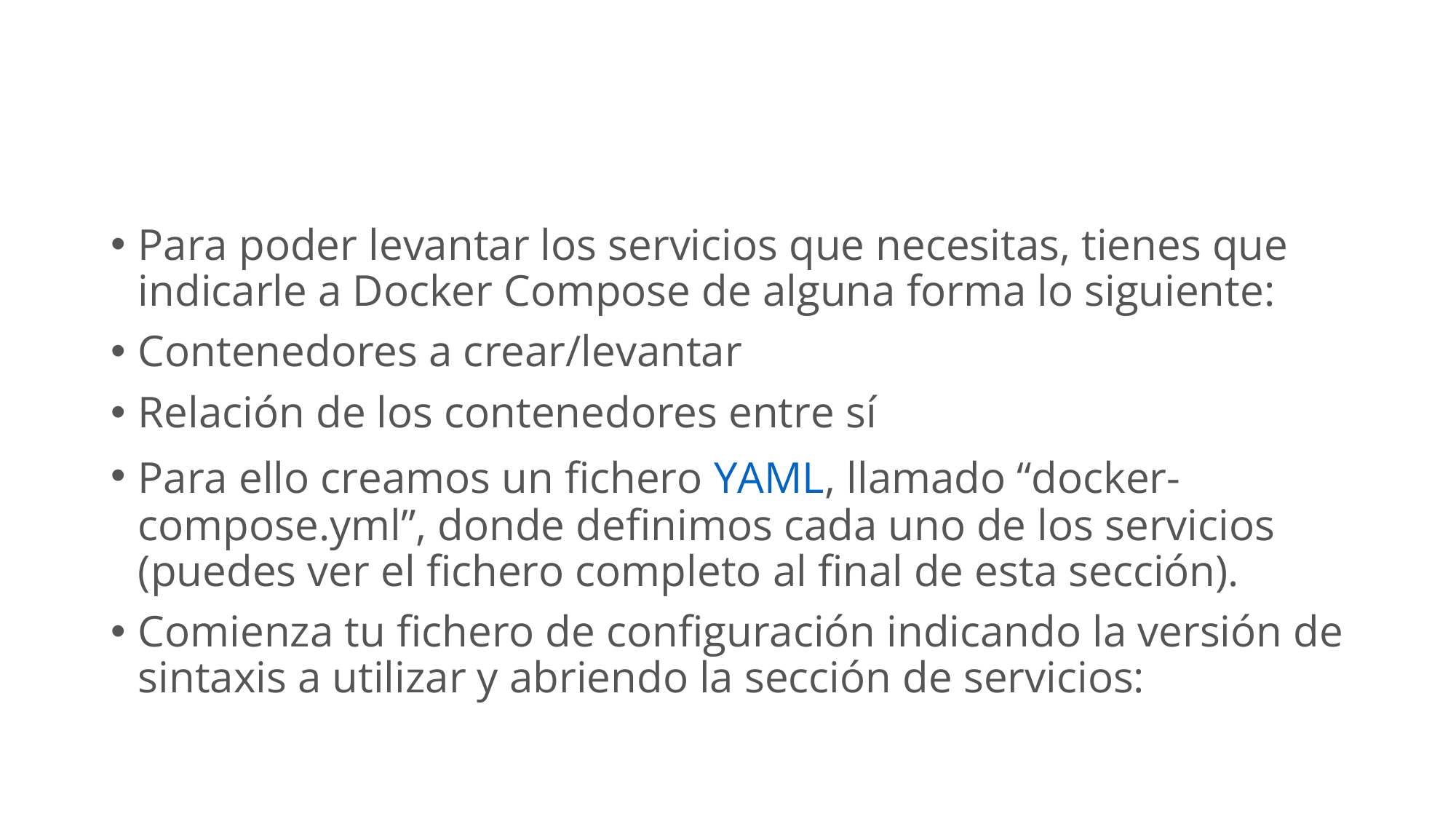

#
Para poder levantar los servicios que necesitas, tienes que indicarle a Docker Compose de alguna forma lo siguiente:
Contenedores a crear/levantar
Relación de los contenedores entre sí
Para ello creamos un fichero YAML, llamado “docker-compose.yml”, donde definimos cada uno de los servicios (puedes ver el fichero completo al final de esta sección).
Comienza tu fichero de configuración indicando la versión de sintaxis a utilizar y abriendo la sección de servicios: